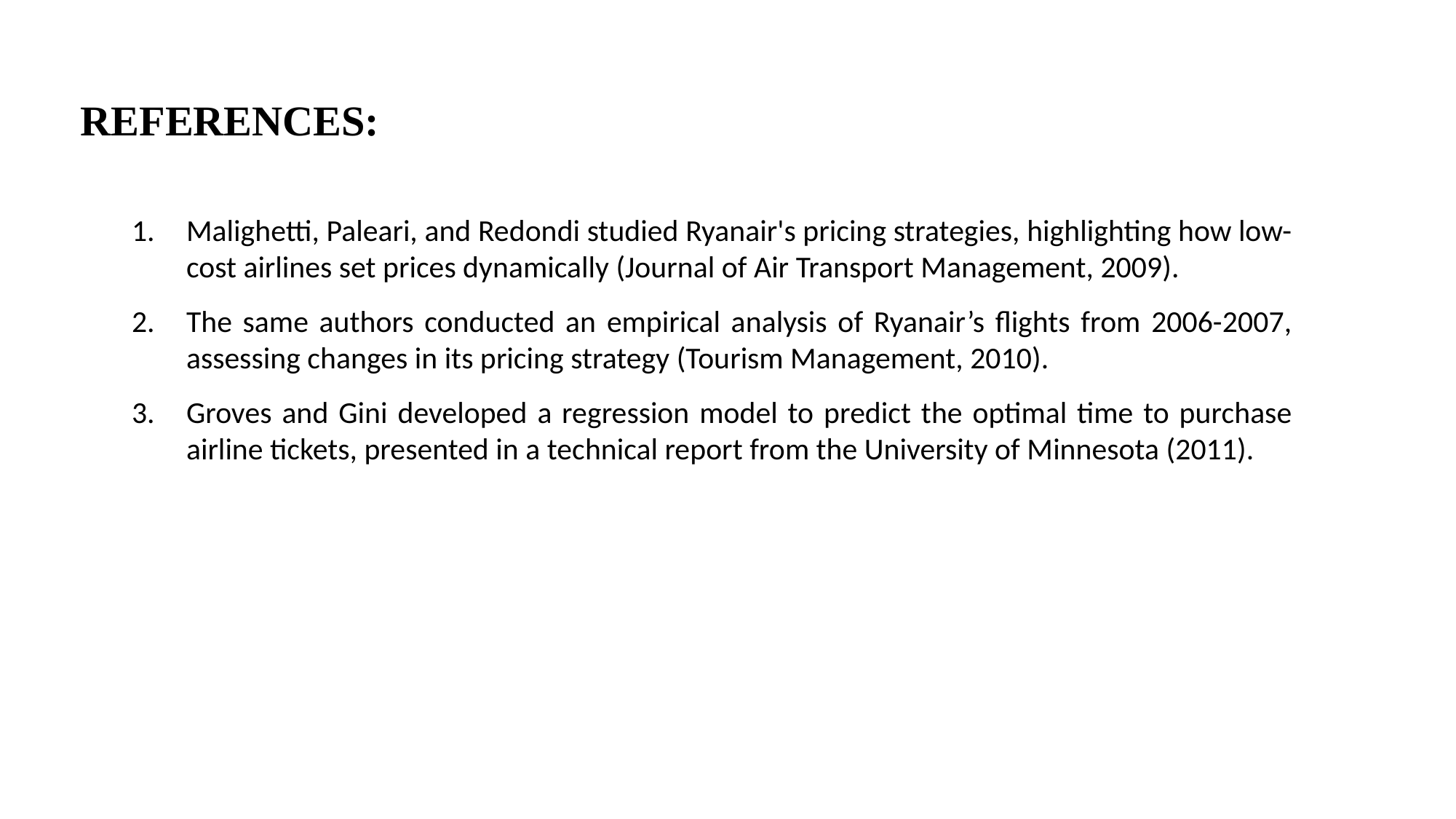

REFERENCES:
Malighetti, Paleari, and Redondi studied Ryanair's pricing strategies, highlighting how low-cost airlines set prices dynamically (Journal of Air Transport Management, 2009).
The same authors conducted an empirical analysis of Ryanair’s flights from 2006-2007, assessing changes in its pricing strategy (Tourism Management, 2010).
Groves and Gini developed a regression model to predict the optimal time to purchase airline tickets, presented in a technical report from the University of Minnesota (2011).